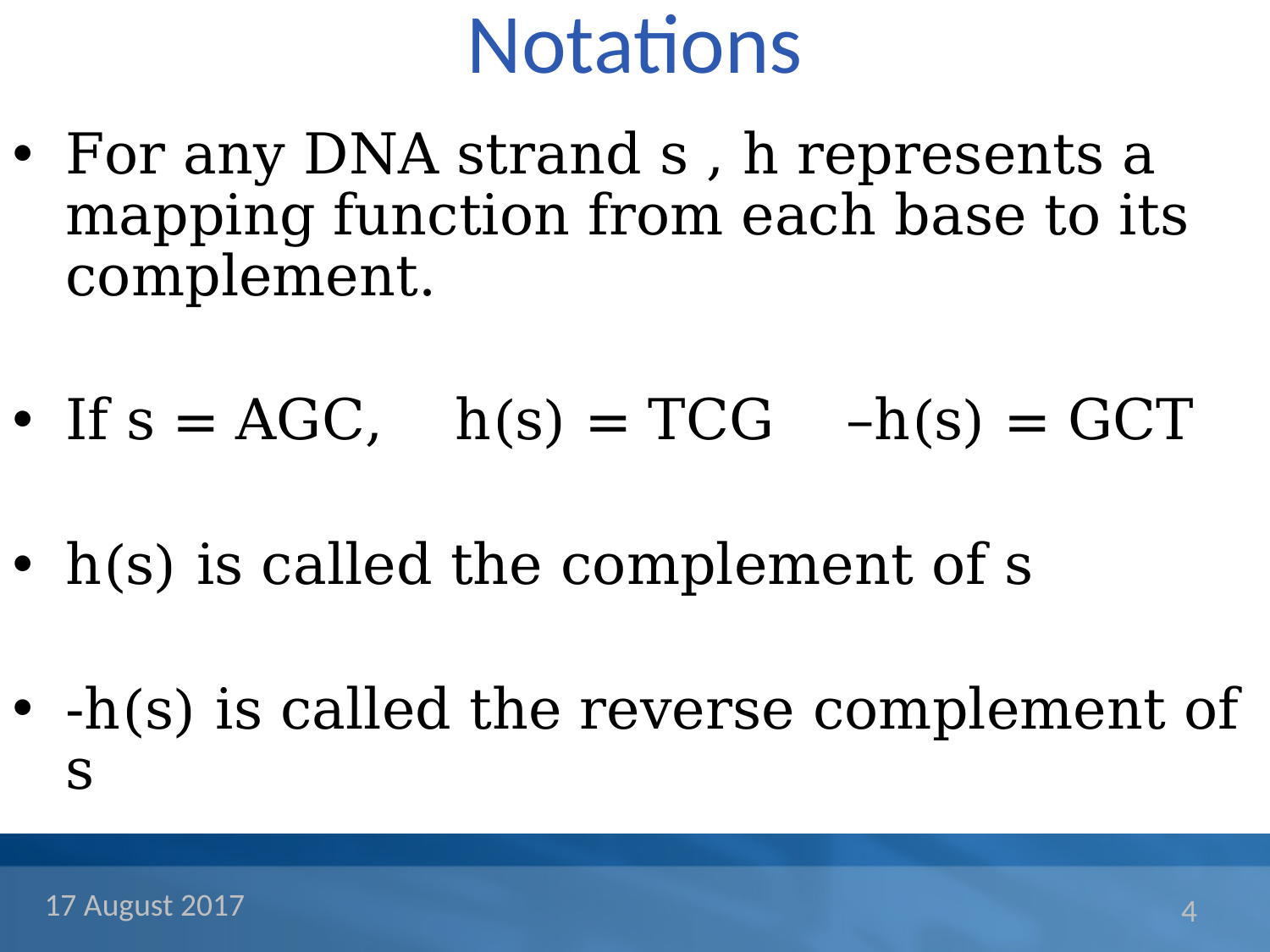

# Notations

For any DNA strand s , h represents a mapping function from each base to its complement.

If s = AGC,    h(s) = TCG    –h(s) = GCT

h(s) is called the complement of s

-h(s) is called the reverse complement of s